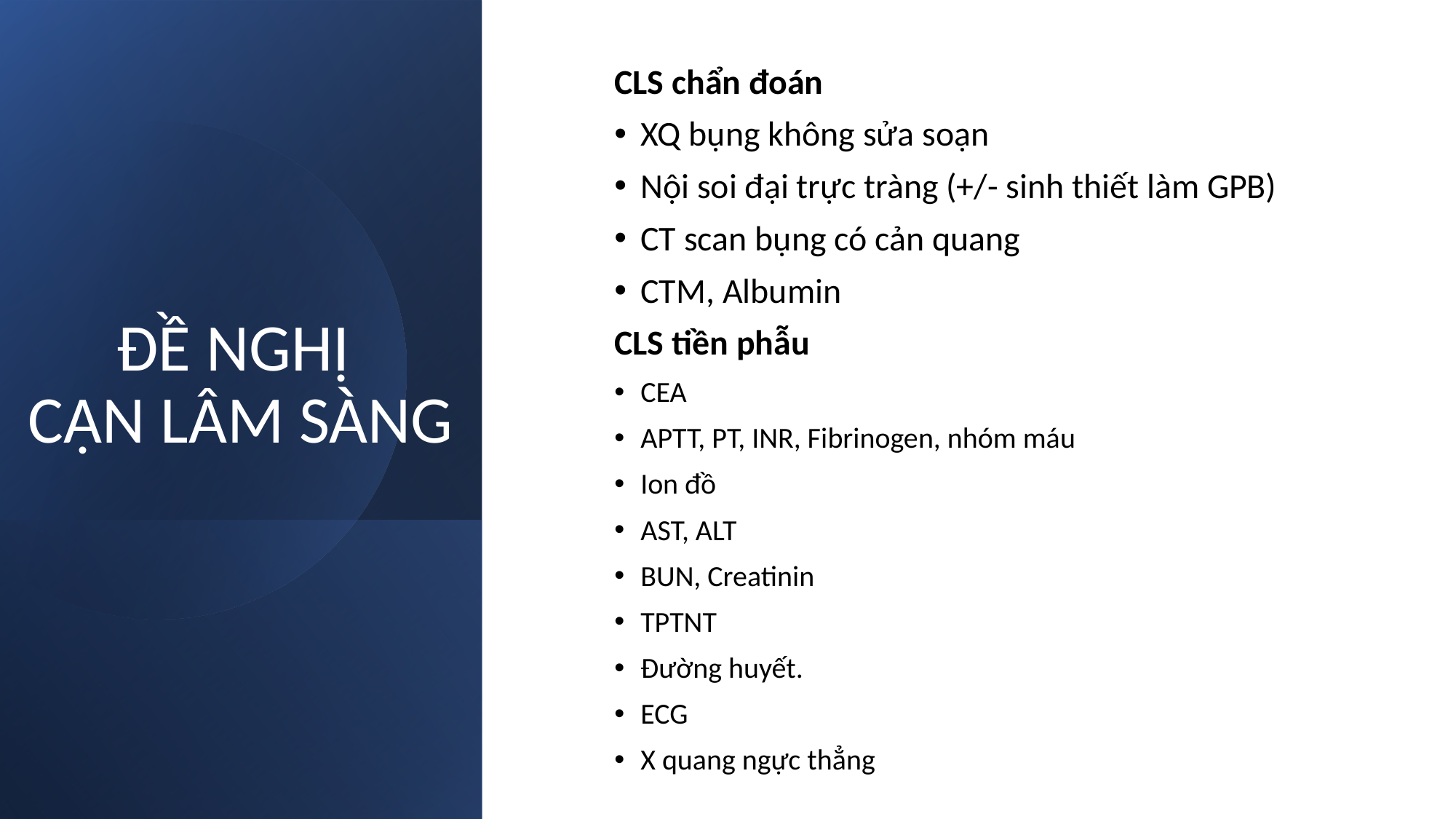

# ĐỀ NGHỊ CẬN LÂM SÀNG
CLS chẩn đoán
XQ bụng không sửa soạn
Nội soi đại trực tràng (+/- sinh thiết làm GPB)
CT scan bụng có cản quang
CTM, Albumin
CLS tiền phẫu
CEA
APTT, PT, INR, Fibrinogen, nhóm máu
Ion đồ
AST, ALT
BUN, Creatinin
TPTNT
Đường huyết.
ECG
X quang ngực thẳng